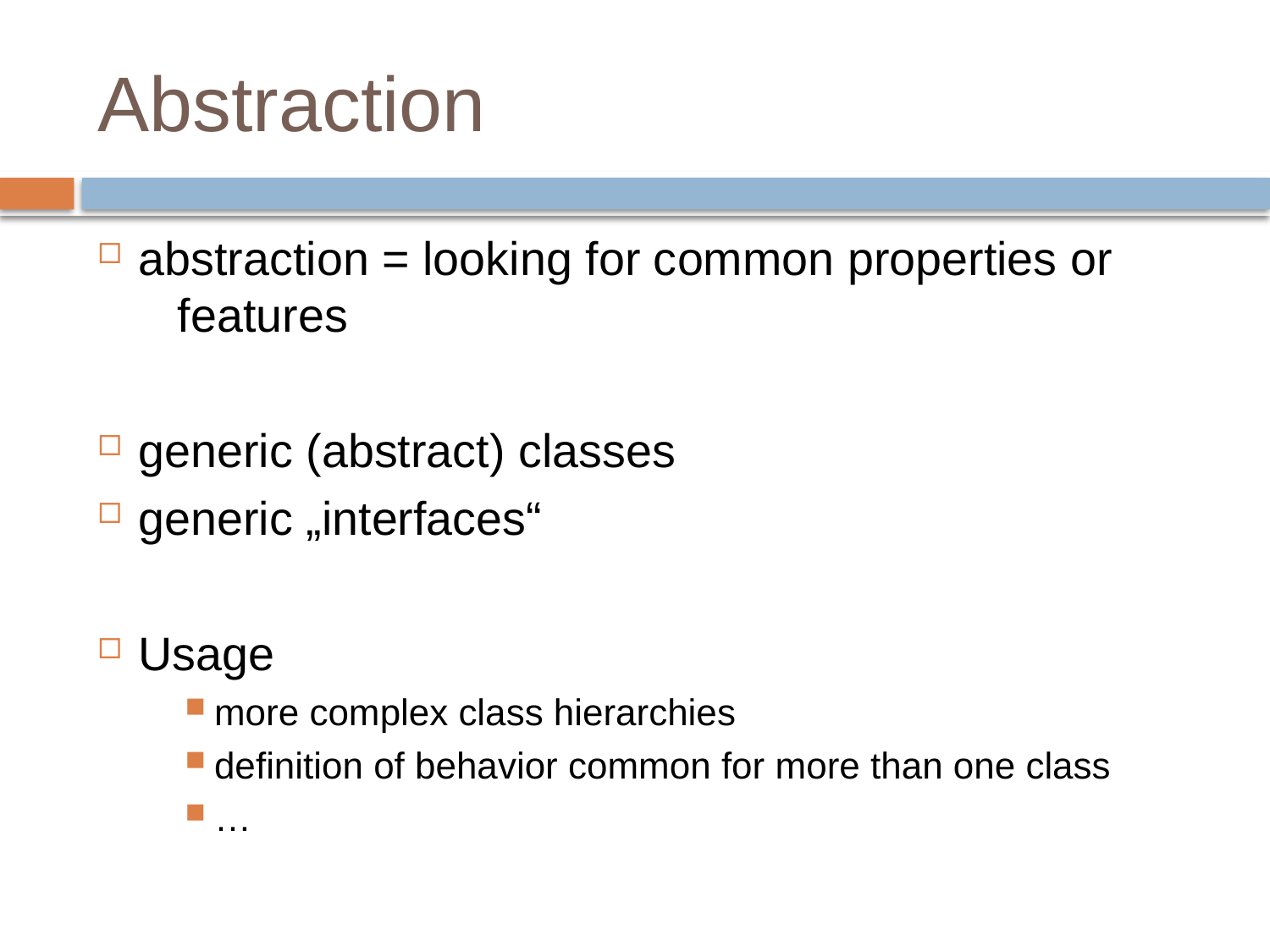

# Abstraction
abstraction = looking for common properties or 		     features

generic (abstract) classes
generic „interfaces“

Usage
more complex class hierarchies
definition of behavior common for more than one class
…